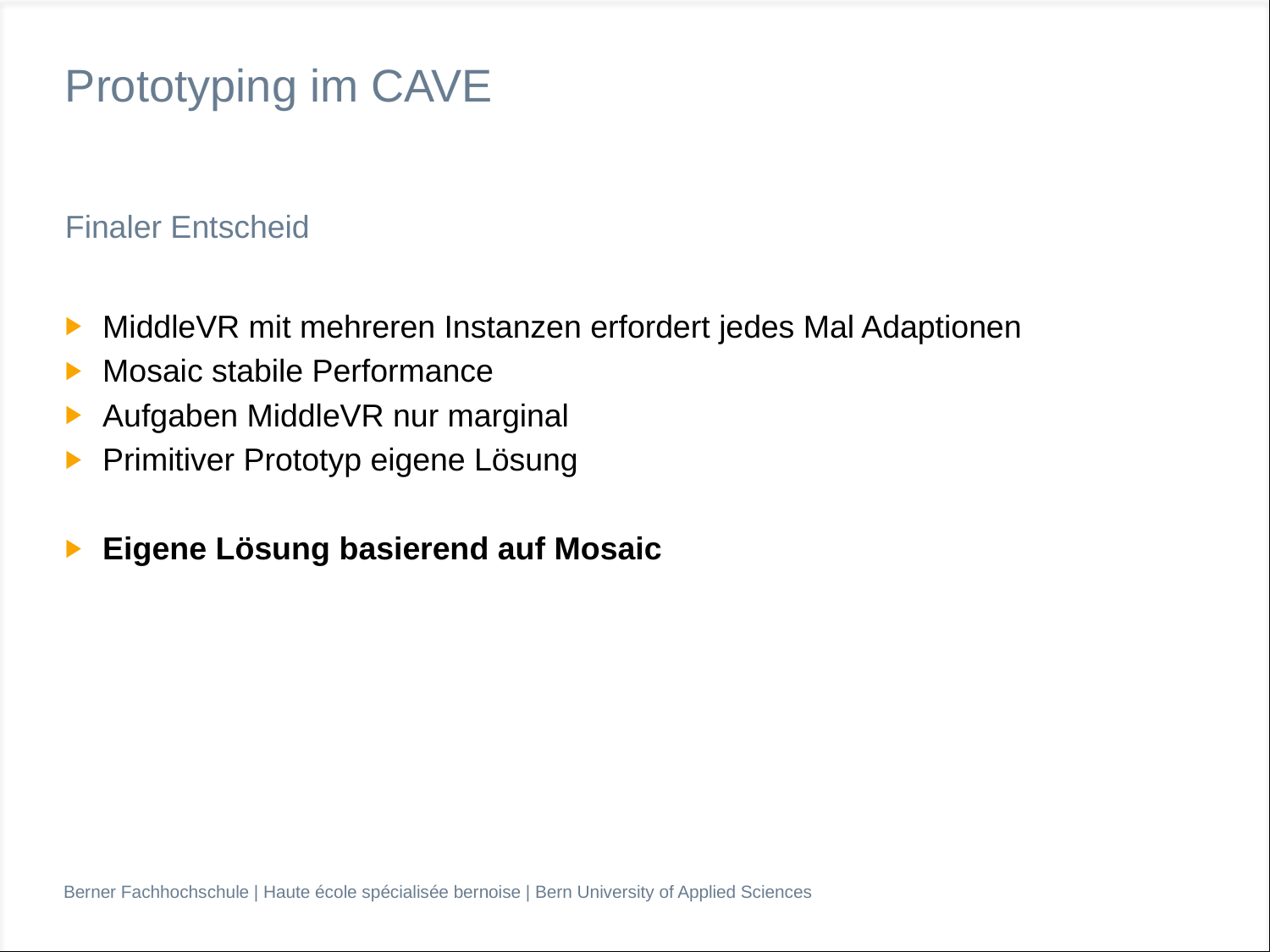

# Prototyping im CAVE
Finaler Entscheid
MiddleVR mit mehreren Instanzen erfordert jedes Mal Adaptionen
Mosaic stabile Performance
Aufgaben MiddleVR nur marginal
Primitiver Prototyp eigene Lösung

Eigene Lösung basierend auf Mosaic